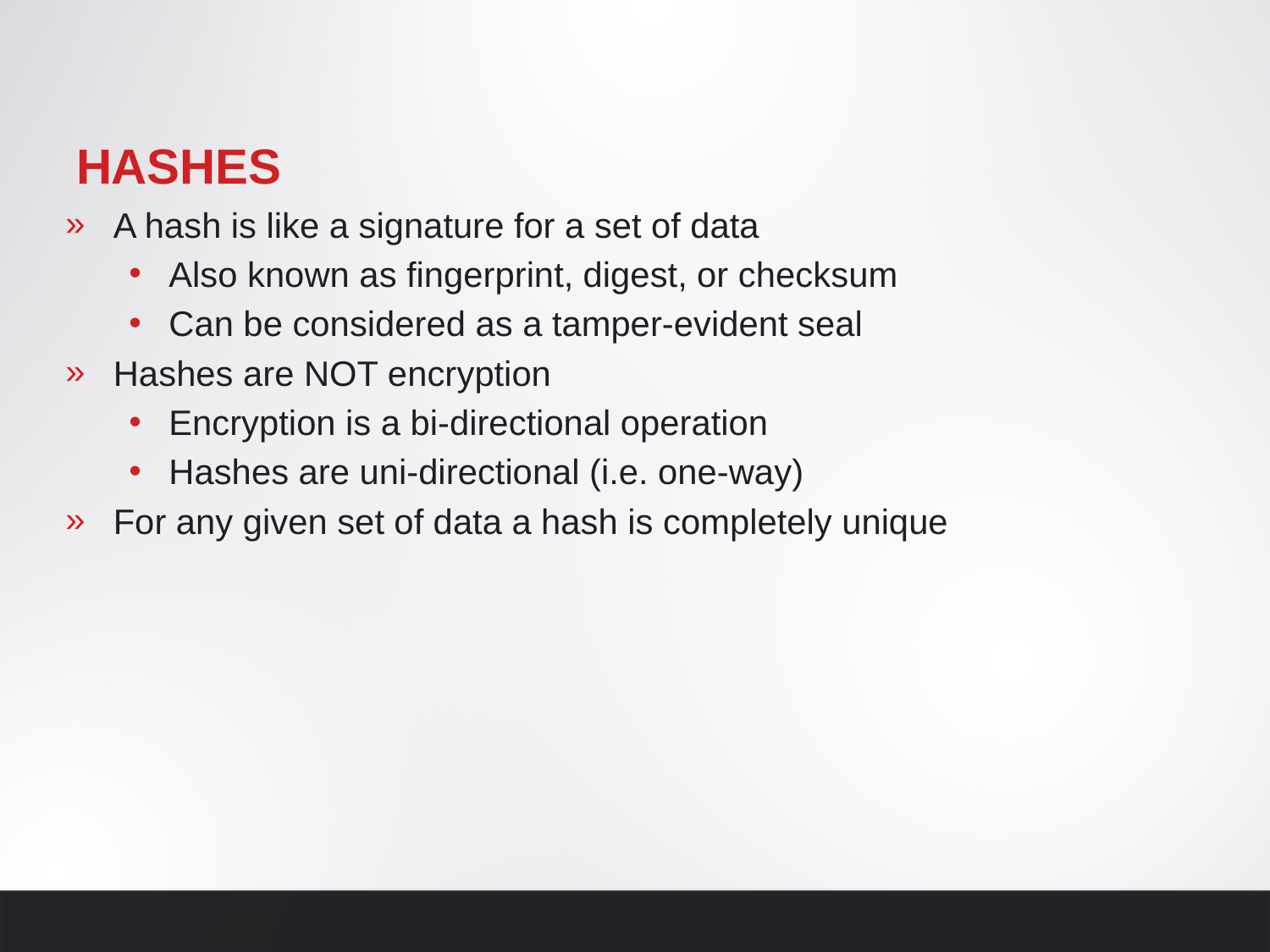

# Hashes
A hash is like a signature for a set of data
Also known as fingerprint, digest, or checksum
Can be considered as a tamper-evident seal
Hashes are NOT encryption
Encryption is a bi-directional operation
Hashes are uni-directional (i.e. one-way)
For any given set of data a hash is completely unique